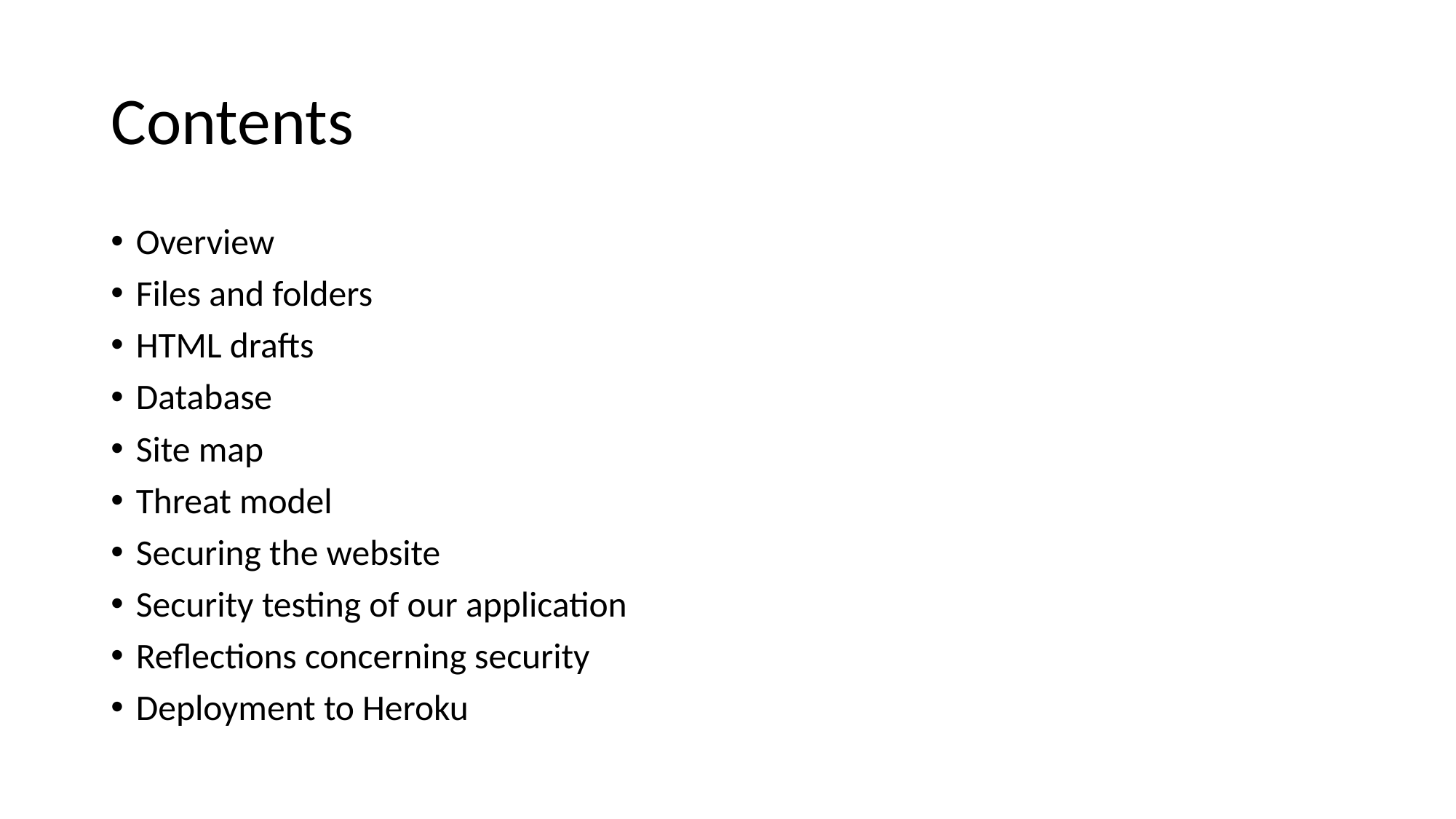

# Contents
Overview
Files and folders
HTML drafts
Database
Site map
Threat model
Securing the website
Security testing of our application
Reflections concerning security
Deployment to Heroku